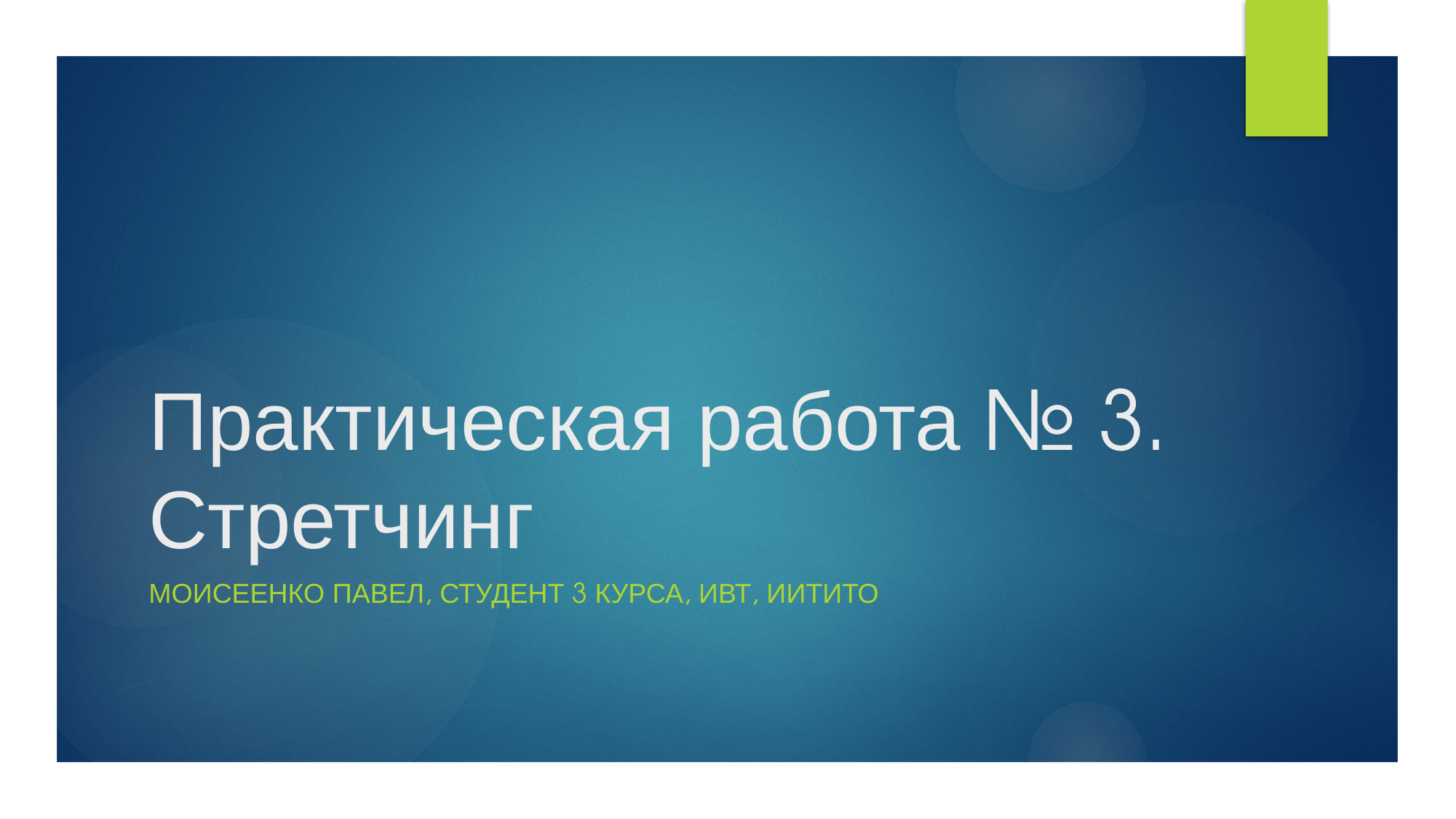

# Практическая работа № 3. Стретчинг
Моисеенко Павел, студент 3 курса, ИВТ, ИИТиТО